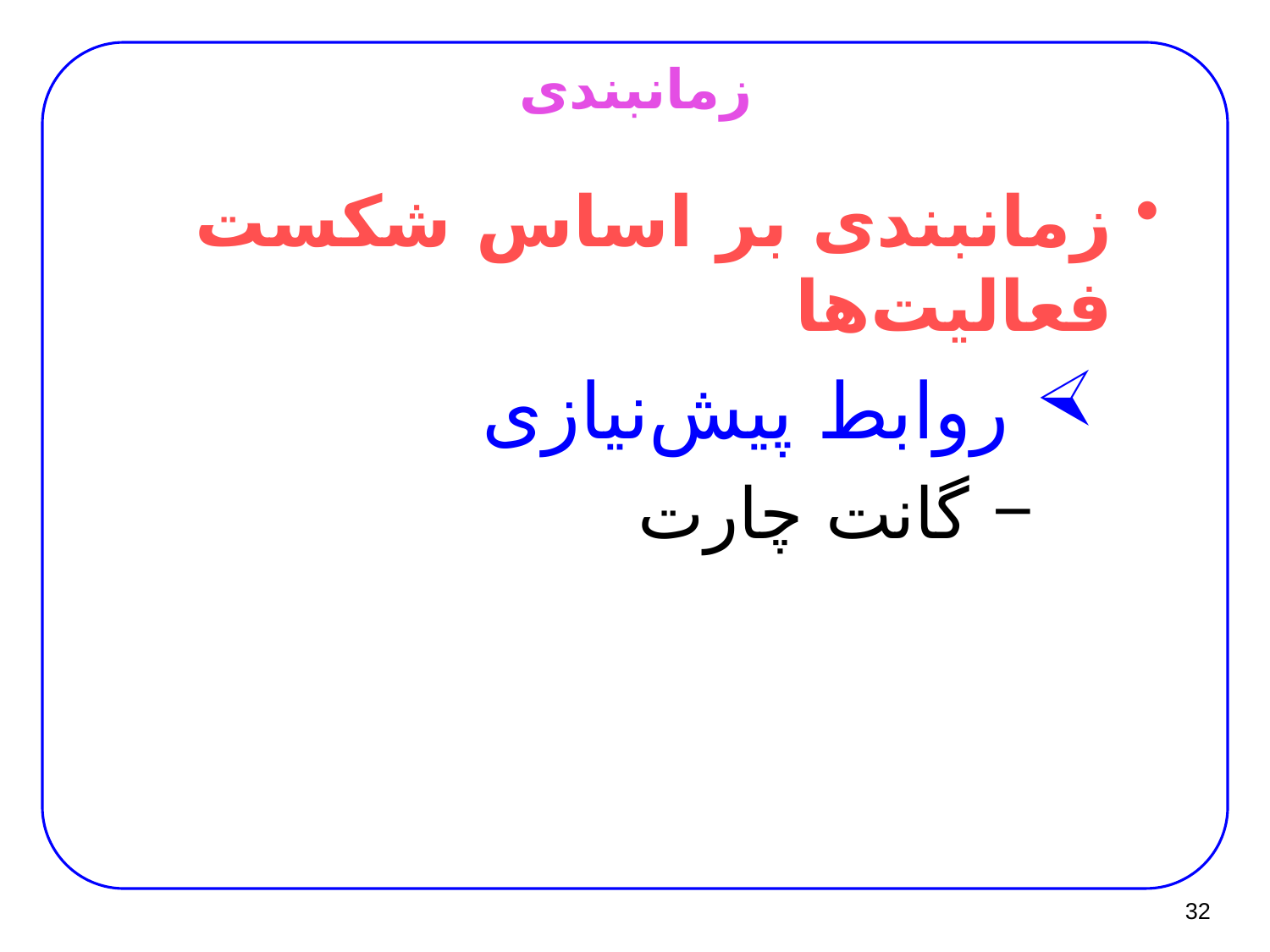

# زمانبندی
زمانبندی بر اساس شکست فعالیت‌ها
 روابط پیش‌نیازی
 گانت چارت
32